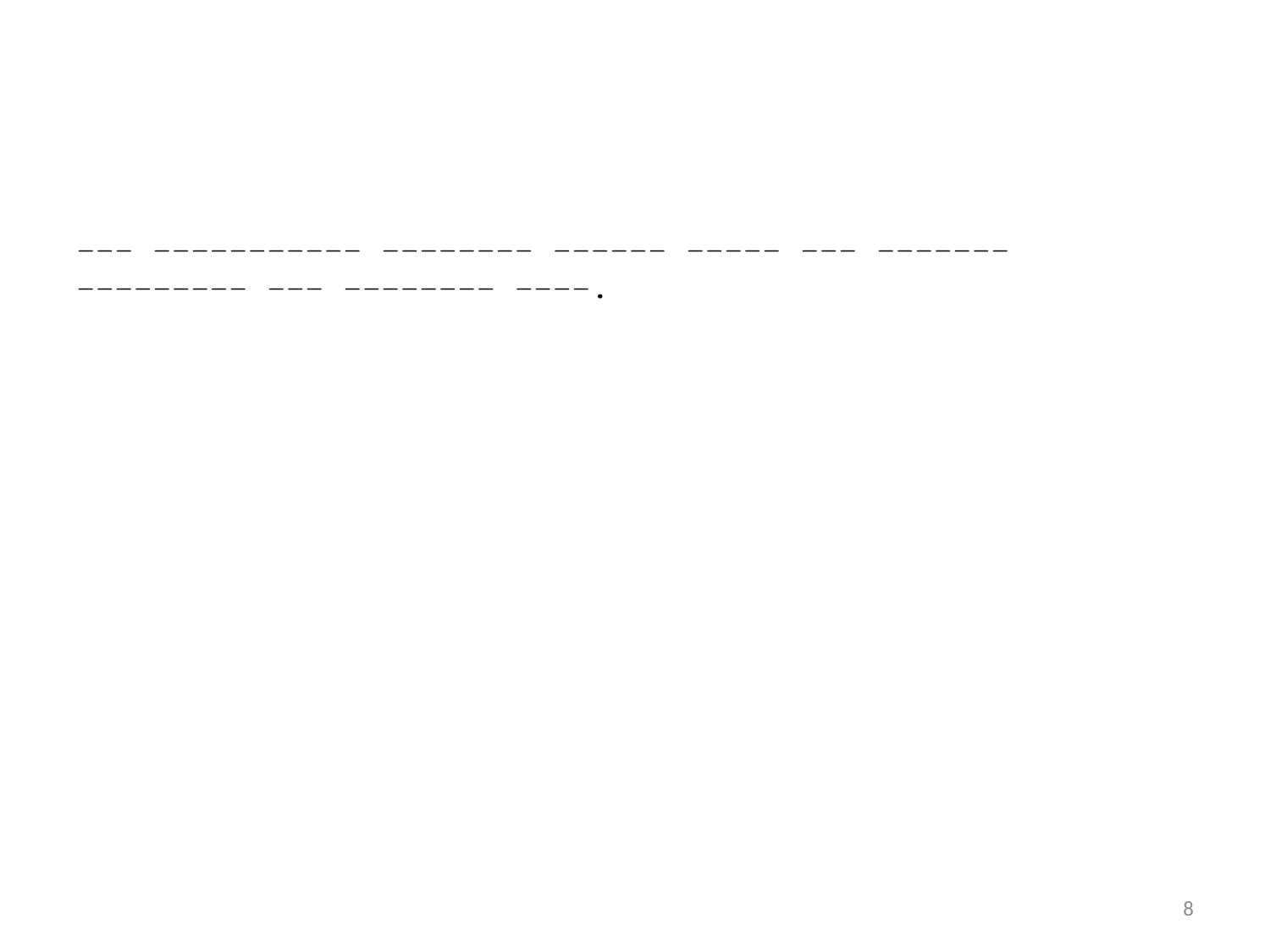

--- ----------- -------- ------ ----- --- ------- --------- --- -------- ----.
8